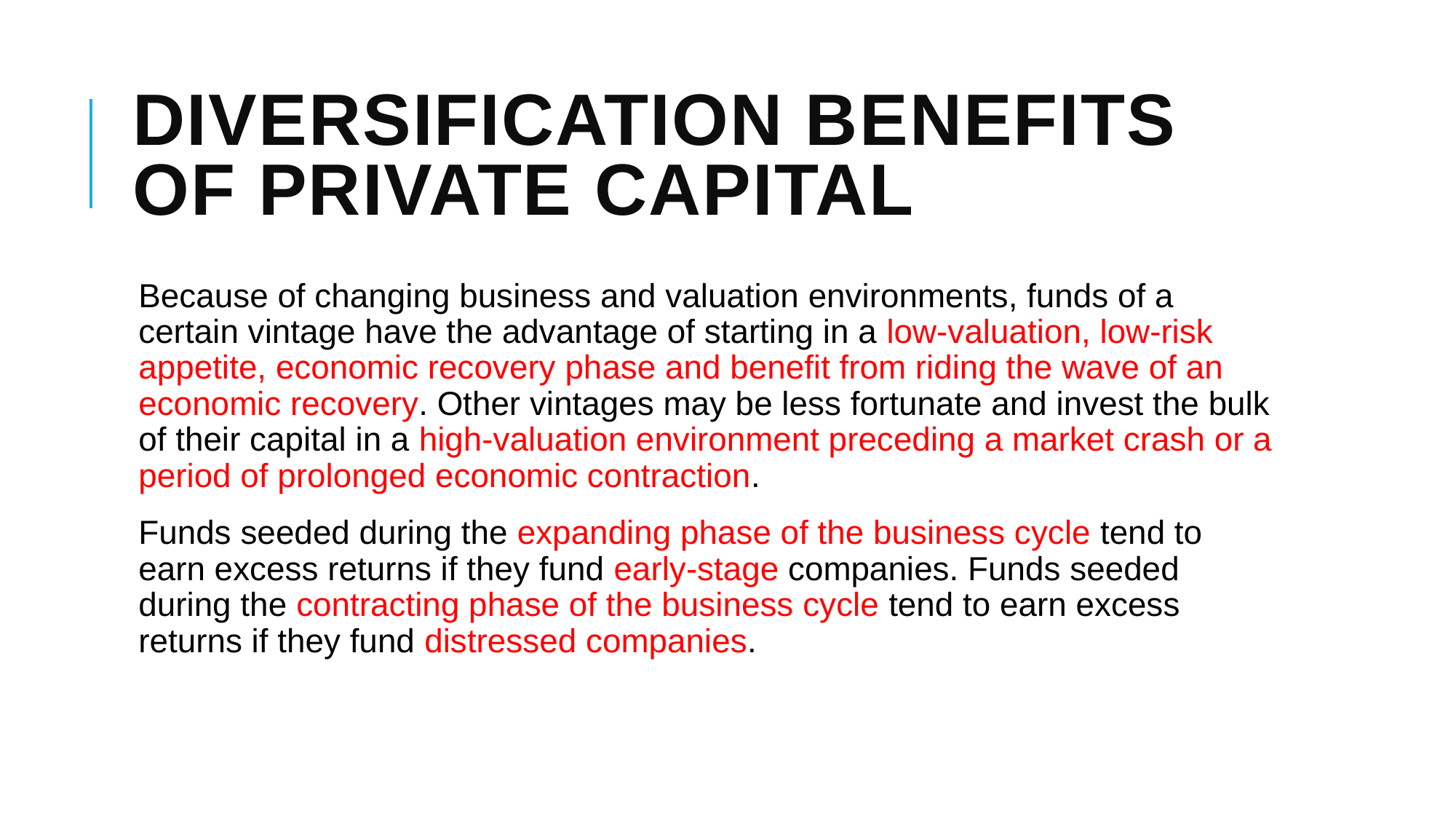

# DIVERSIFICATION BENEFITS OF PRIVATe CAPITAL
Because of changing business and valuation environments, funds of a certain vintage have the advantage of starting in a low-valuation, low-risk appetite, economic recovery phase and benefit from riding the wave of an economic recovery. Other vintages may be less fortunate and invest the bulk of their capital in a high-valuation environment preceding a market crash or a period of prolonged economic contraction.
Funds seeded during the expanding phase of the business cycle tend to earn excess returns if they fund early-stage companies. Funds seeded during the contracting phase of the business cycle tend to earn excess returns if they fund distressed companies.